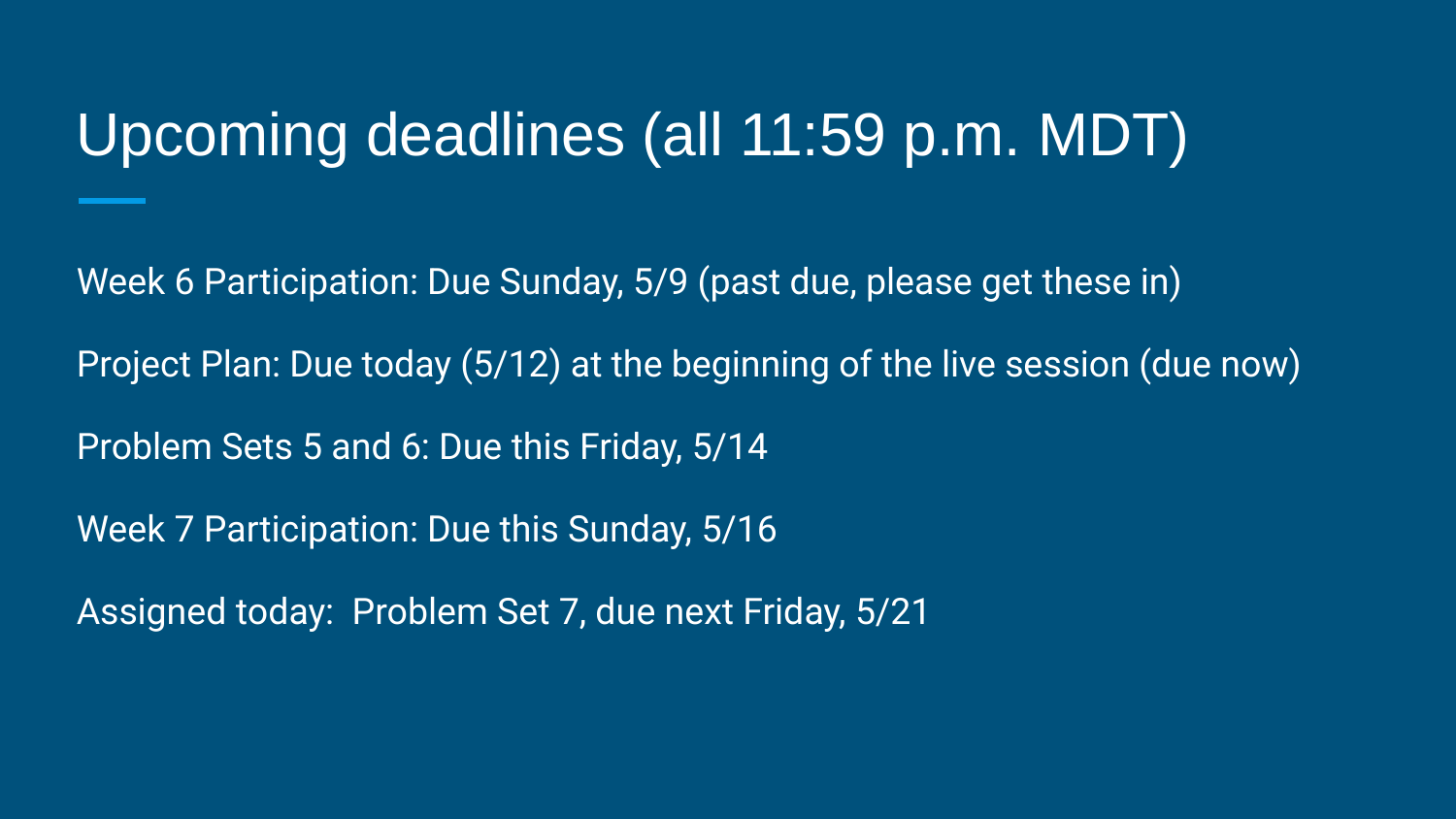

# Upcoming deadlines (all 11:59 p.m. MDT)
Week 6 Participation: Due Sunday, 5/9 (past due, please get these in)
Project Plan: Due today (5/12) at the beginning of the live session (due now)
Problem Sets 5 and 6: Due this Friday, 5/14
Week 7 Participation: Due this Sunday, 5/16
Assigned today:  Problem Set 7, due next Friday, 5/21